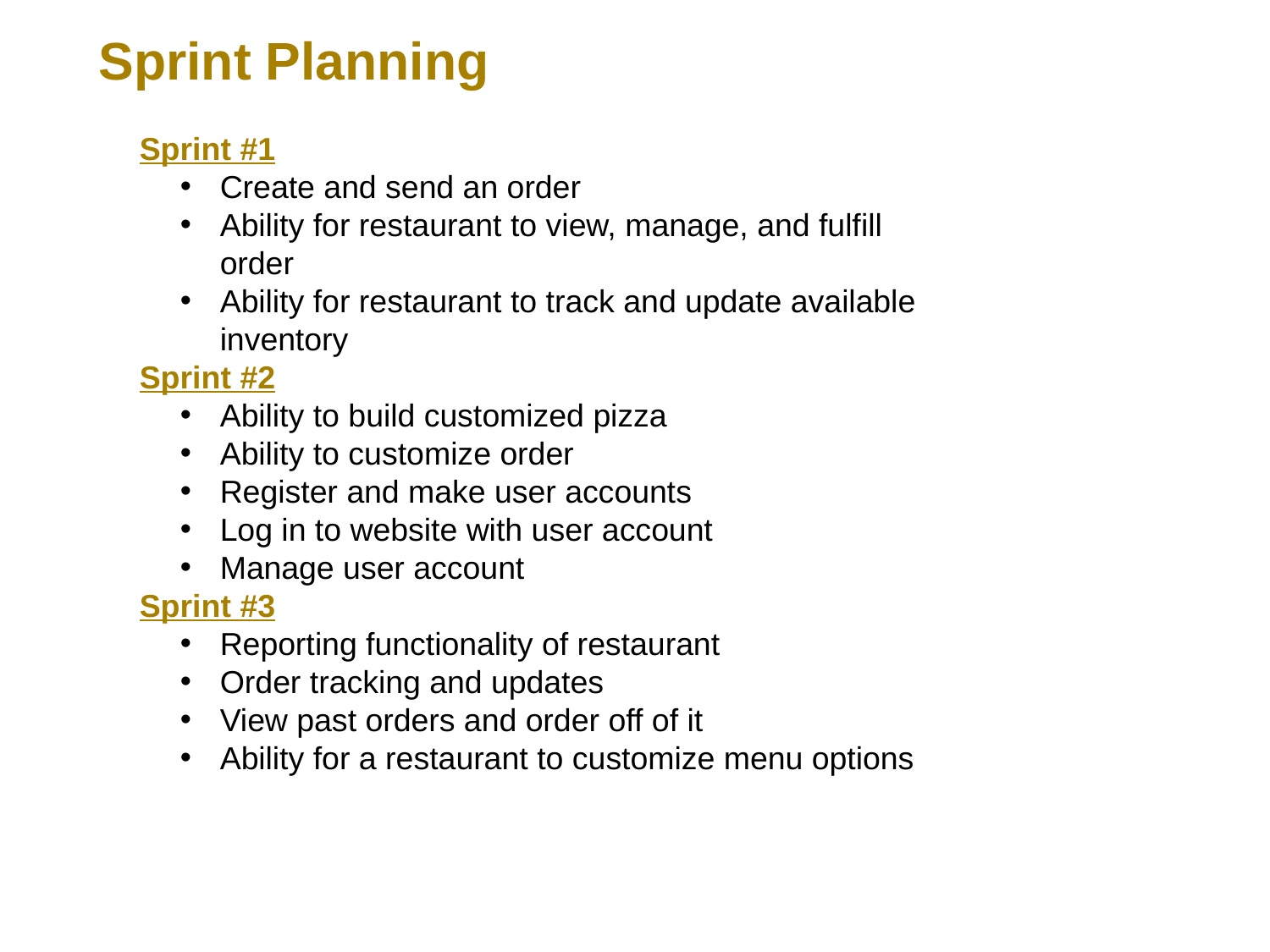

Sprint Planning

Sprint #1
Create and send an order
Ability for restaurant to view, manage, and fulfill order
Ability for restaurant to track and update available inventory
Sprint #2
Ability to build customized pizza
Ability to customize order
Register and make user accounts
Log in to website with user account
Manage user account
Sprint #3
Reporting functionality of restaurant
Order tracking and updates
View past orders and order off of it
Ability for a restaurant to customize menu options